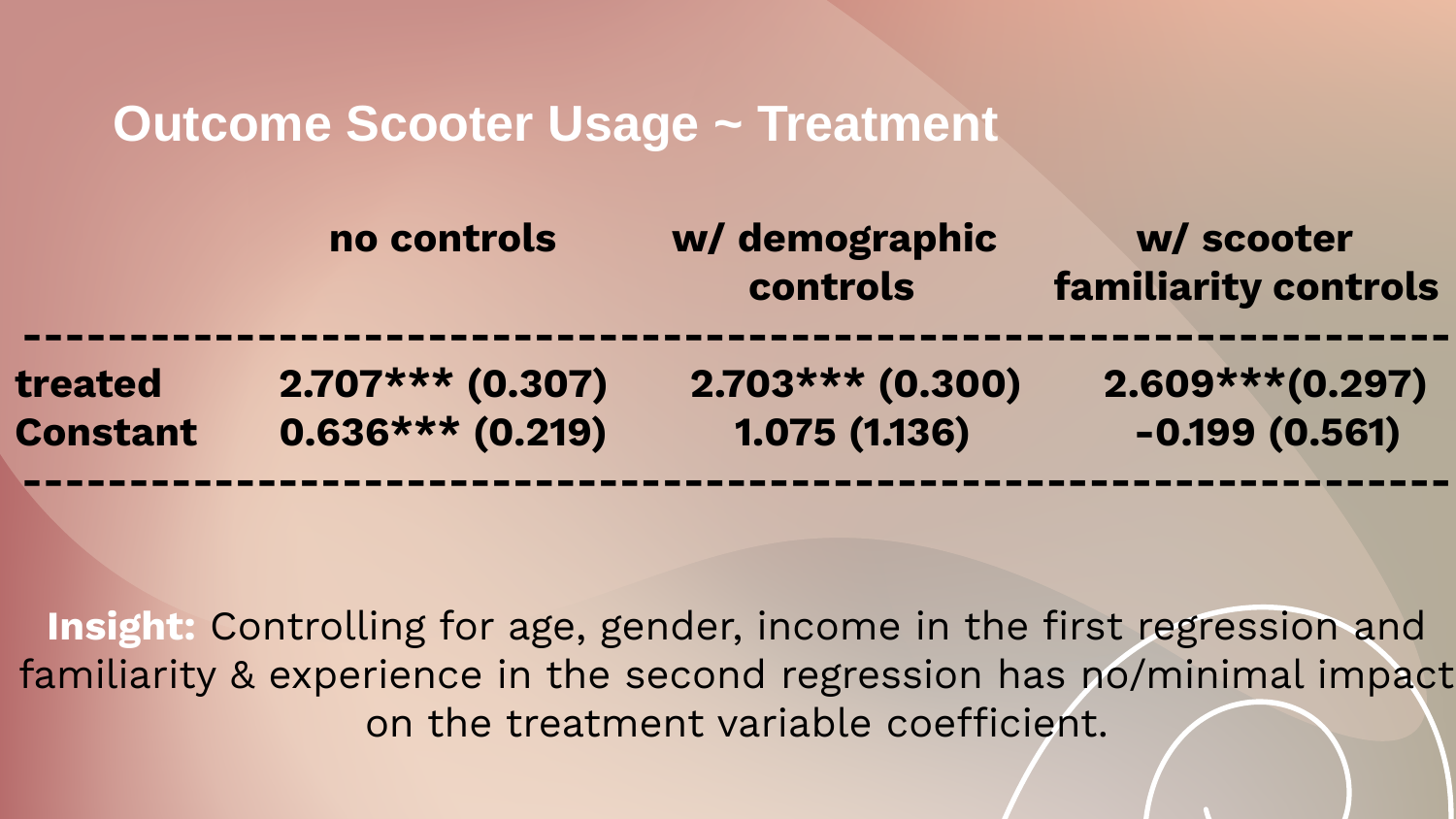

# Outcome Scooter Usage ~ Treatment
                           no controls          w/ demographic            w/ scooter
                                                               controls            familiarity controls
-------------------------------------------------------------------
treated          2.707*** (0.307)       2.703*** (0.300)       2.609***(0.297)
Constant       0.636*** (0.219)           1.075 (1.136)              -0.199 (0.561)
-------------------------------------------------------------------

Insight: Controlling for age, gender, income in the first regression and familiarity & experience in the second regression has no/minimal impact on the treatment variable coefficient.